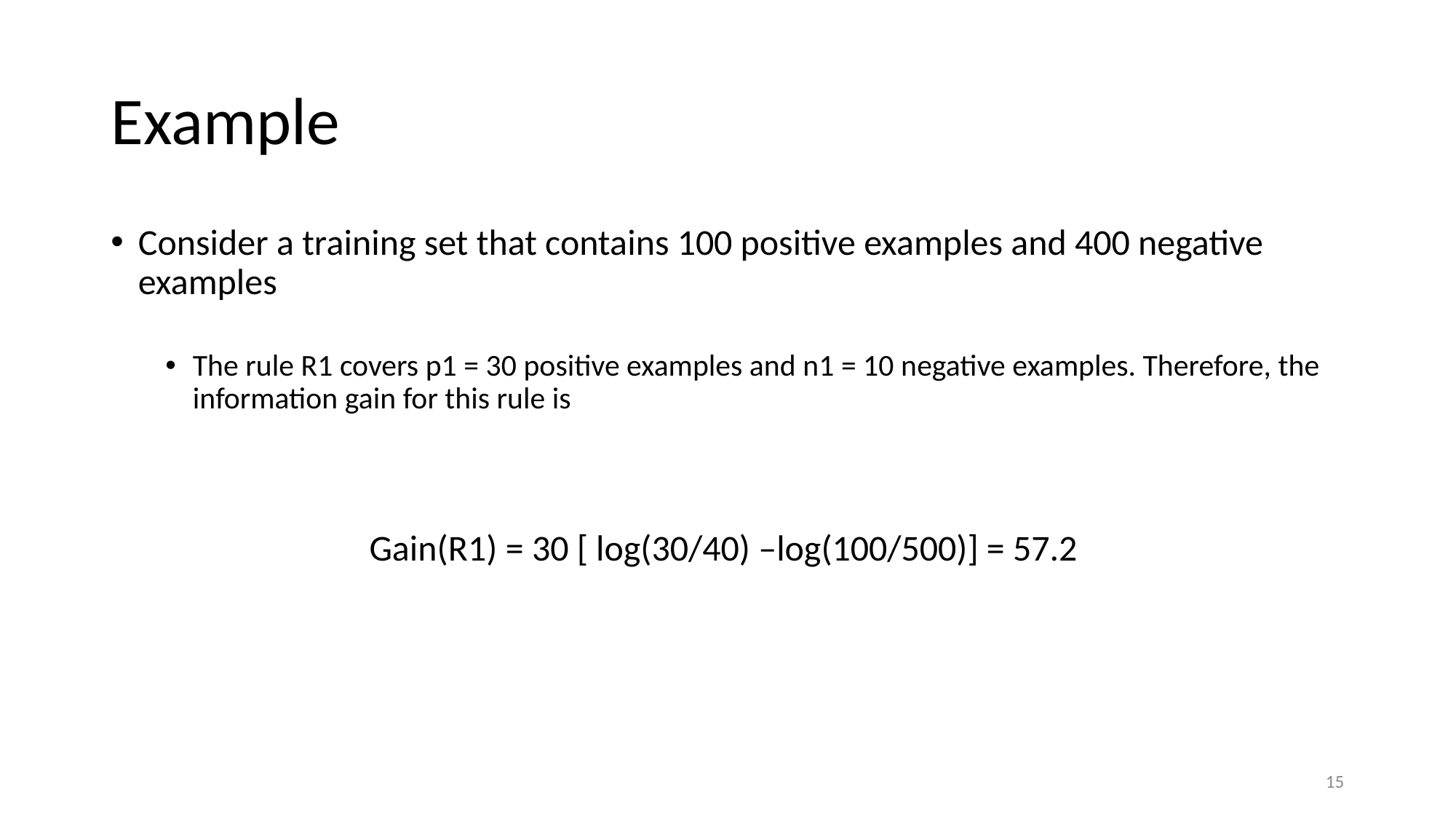

# Example
Consider a training set that contains 100 positive examples and 400 negative examples

The rule R1 covers p1 = 30 positive examples and n1 = 10 negative examples. Therefore, the information gain for this rule is

Gain(R1) = 30 [ log(30/40) –log(100/500)] = 57.2
15